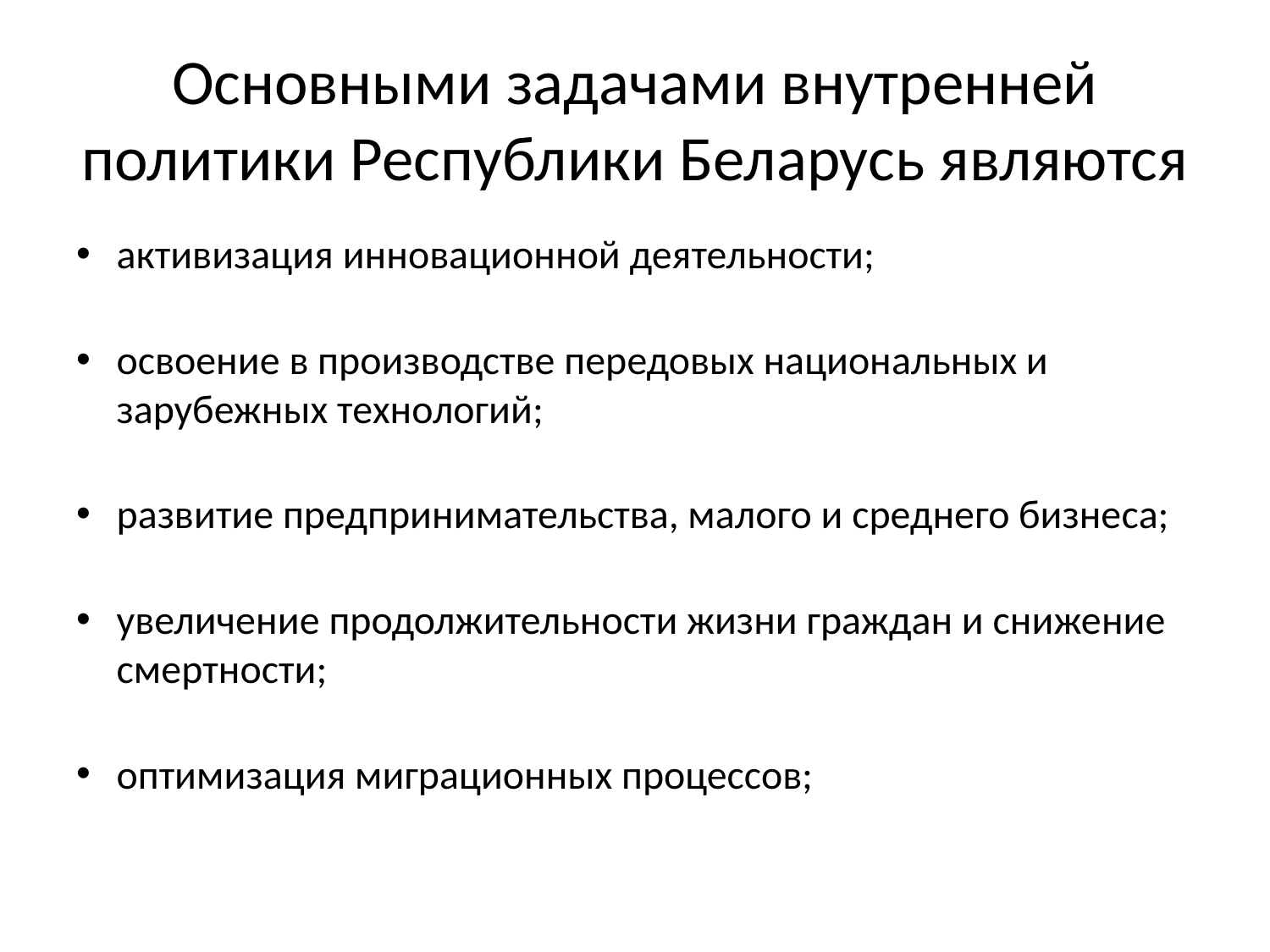

# Основными задачами внутренней политики Республики Беларусь являются
активизация инновационной деятельности;
освоение в производстве передовых национальных и зарубежных технологий;
развитие предпринимательства, малого и среднего бизнеса;
увеличение продолжительности жизни граждан и снижение смертности;
оптимизация миграционных процессов;